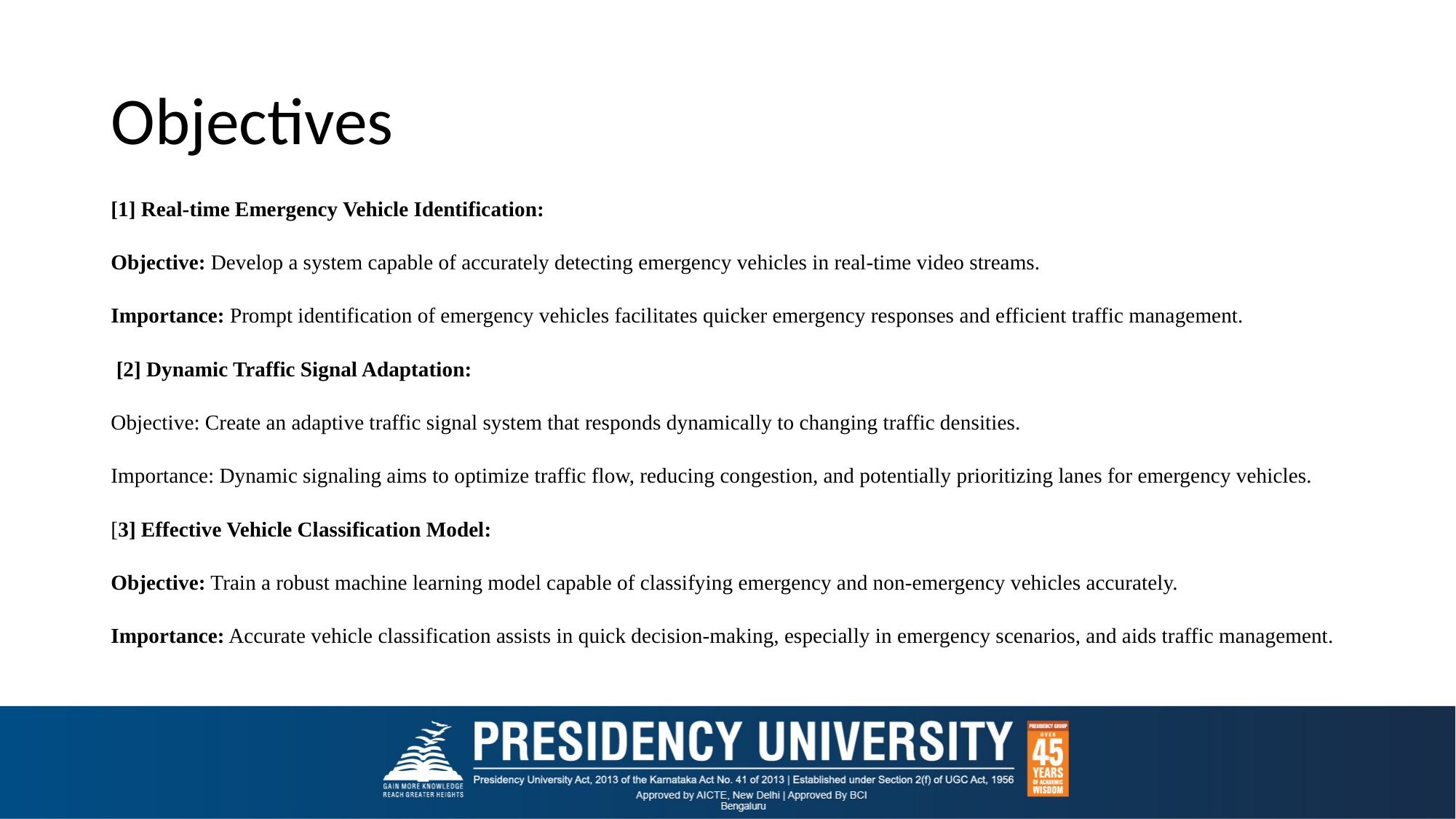

# Objectives
[1] Real-time Emergency Vehicle Identification:
Objective: Develop a system capable of accurately detecting emergency vehicles in real-time video streams.
Importance: Prompt identification of emergency vehicles facilitates quicker emergency responses and efficient traffic management.
 [2] Dynamic Traffic Signal Adaptation:
Objective: Create an adaptive traffic signal system that responds dynamically to changing traffic densities.
Importance: Dynamic signaling aims to optimize traffic flow, reducing congestion, and potentially prioritizing lanes for emergency vehicles.
[3] Effective Vehicle Classification Model:
Objective: Train a robust machine learning model capable of classifying emergency and non-emergency vehicles accurately.
Importance: Accurate vehicle classification assists in quick decision-making, especially in emergency scenarios, and aids traffic management.